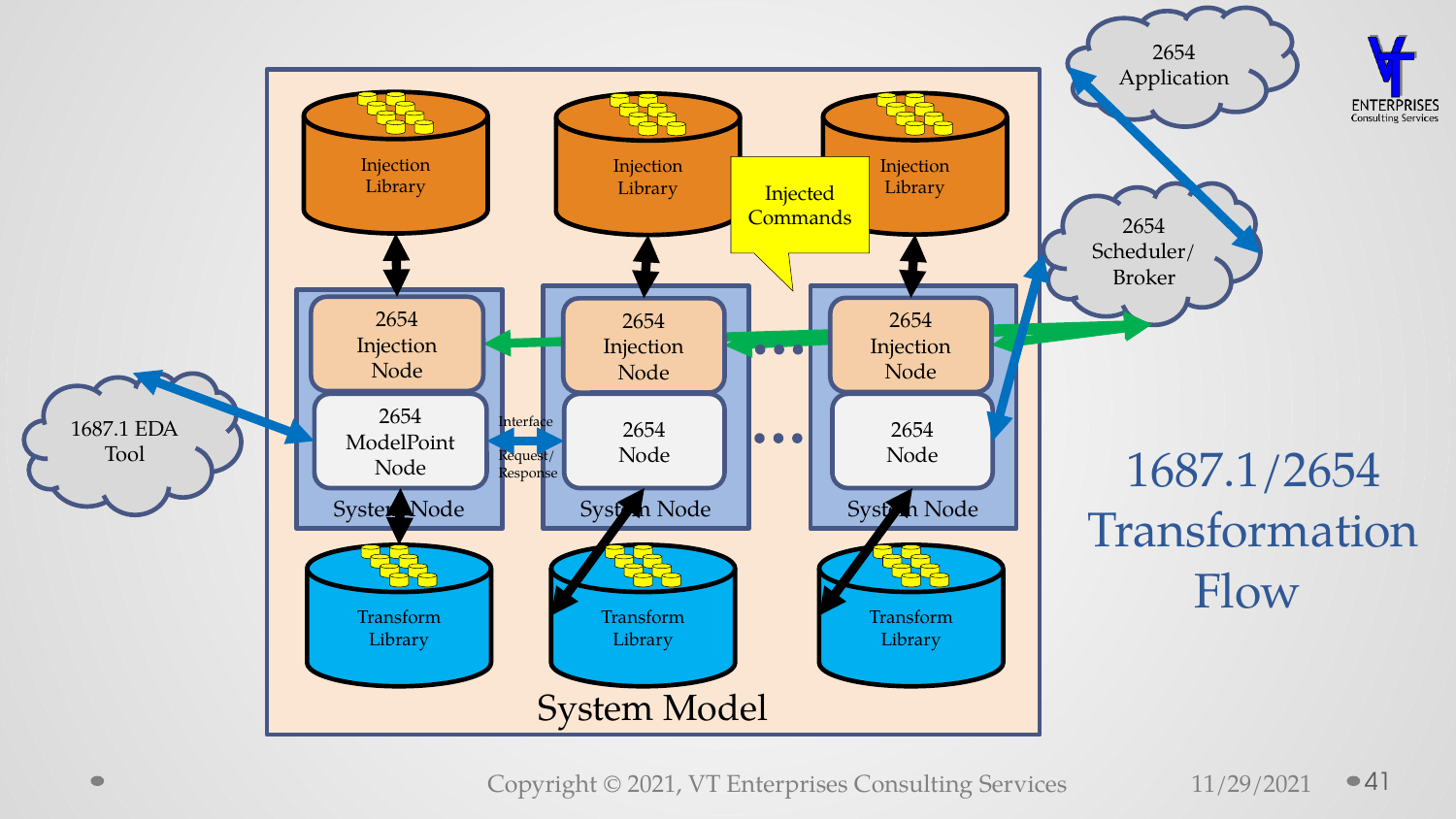

2654
Application
System Model
Injection
Library

2654
Injection Node
Injection
Library

2654
Injection Node
Injection
Library

2654
Injection Node
System Node
System Node
System Node

2654 ModelPoint Node
Transform
Library

2654
Node
2654
Node
Interface
Request/
Response

Transform
Library

Transform
Library

Injected Commands
2654 Scheduler/Broker
1687.1 EDA Tool
# 1687.1/2654 Transformation Flow

41
11/29/2021